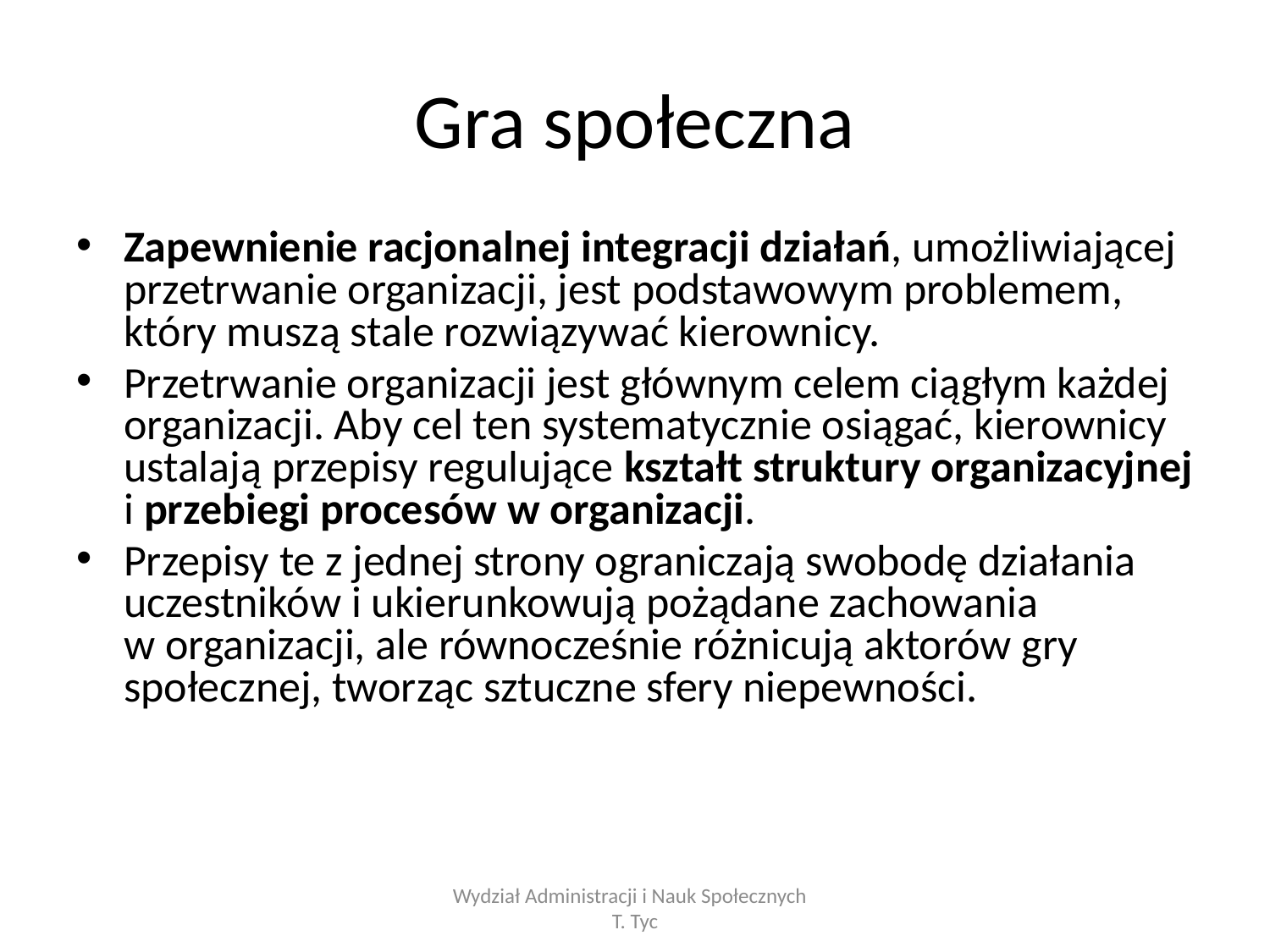

# Gra społeczna
Zapewnienie racjonalnej integracji działań, umożliwiającej przetrwanie organizacji, jest podstawowym problemem, który muszą stale rozwiązywać kierownicy.
Przetrwanie organizacji jest głównym celem ciągłym każdej organizacji. Aby cel ten systematycznie osiągać, kierownicy ustalają przepisy regulujące kształt struktury organizacyjnej i przebiegi procesów w organizacji.
Przepisy te z jednej strony ograniczają swobodę działania uczestników i ukierunkowują pożądane zachowania
w organizacji, ale równocześnie różnicują aktorów gry społecznej, tworząc sztuczne sfery niepewności.
Wydział Administracji i Nauk Społecznych   T. Tyc